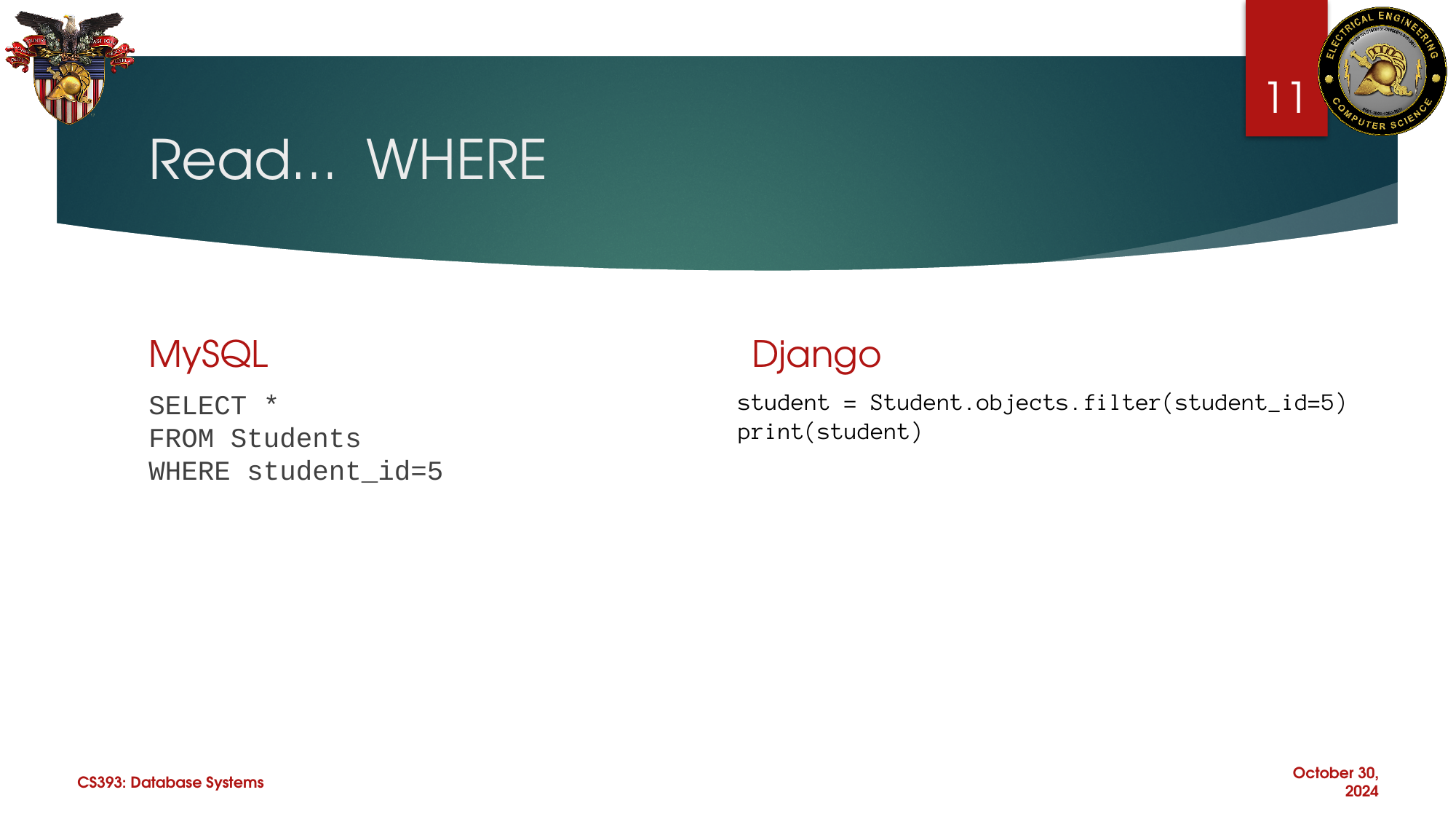

11
# Read…  WHERE
MySQL
Django
student = Student.objects.filter(student_id=5)
print(student)

SELECT *
FROM Students
WHERE student_id=5
CS393: Database Systems
October 30, 2024